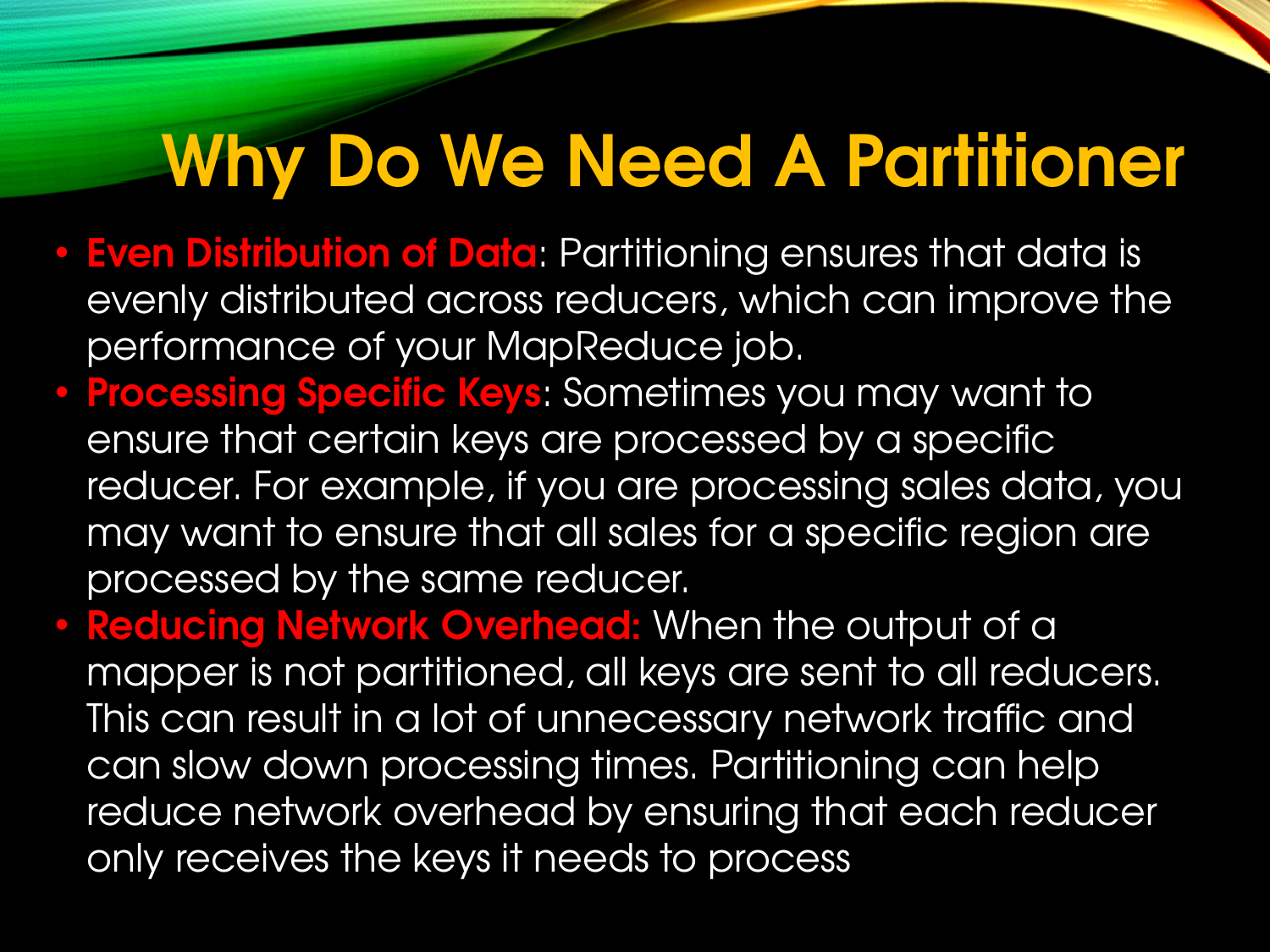

# Why Do We Need A Partitioner
Even Distribution of Data: Partitioning ensures that data is evenly distributed across reducers, which can improve the performance of your MapReduce job.
Processing Specific Keys: Sometimes you may want to ensure that certain keys are processed by a specific reducer. For example, if you are processing sales data, you may want to ensure that all sales for a specific region are processed by the same reducer.
Reducing Network Overhead: When the output of a mapper is not partitioned, all keys are sent to all reducers. This can result in a lot of unnecessary network traffic and can slow down processing times. Partitioning can help reduce network overhead by ensuring that each reducer only receives the keys it needs to process